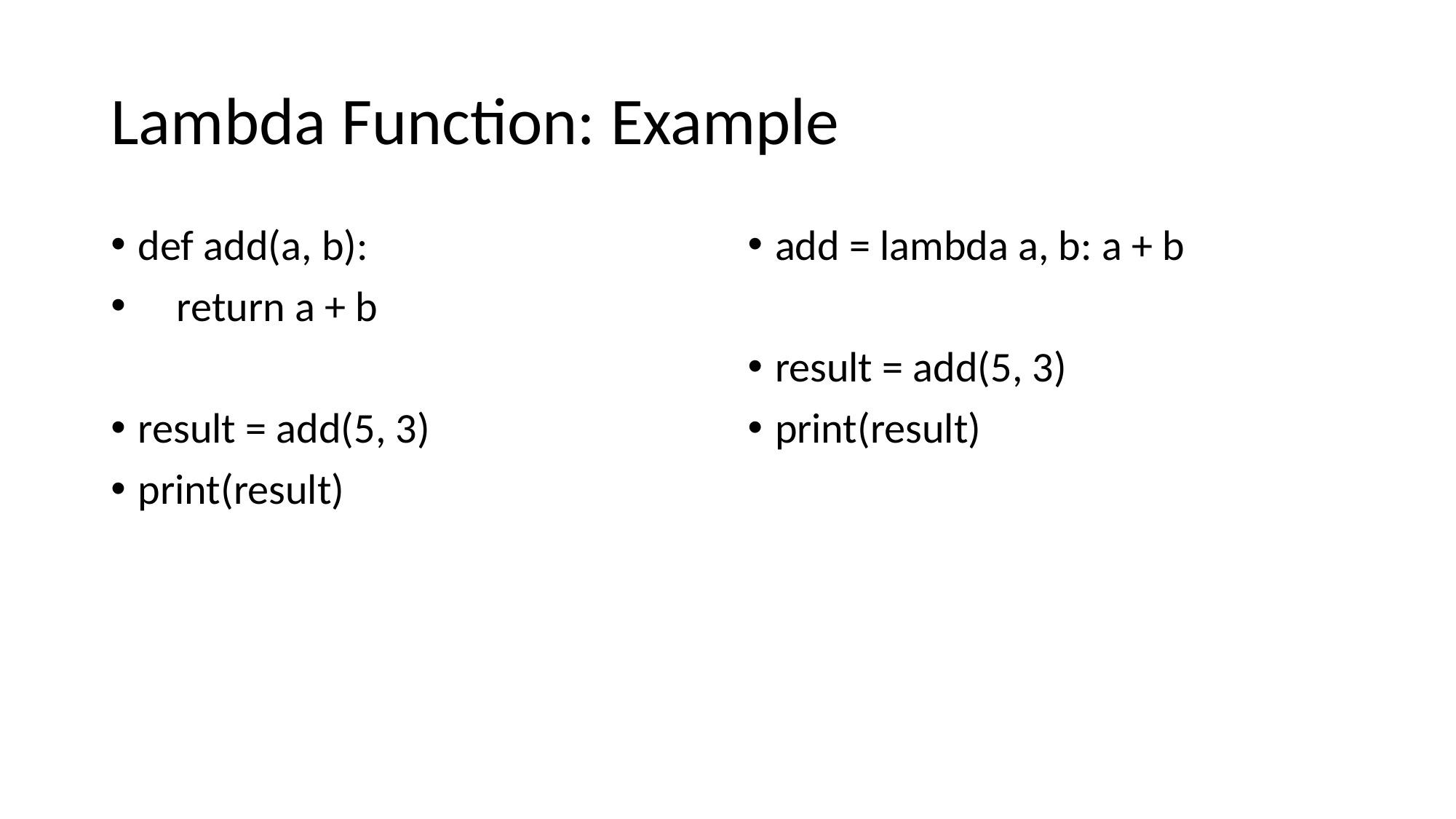

# Lambda Function: Example
def add(a, b):
    return a + b

result = add(5, 3)
print(result)

add = lambda a, b: a + b

result = add(5, 3)
print(result)